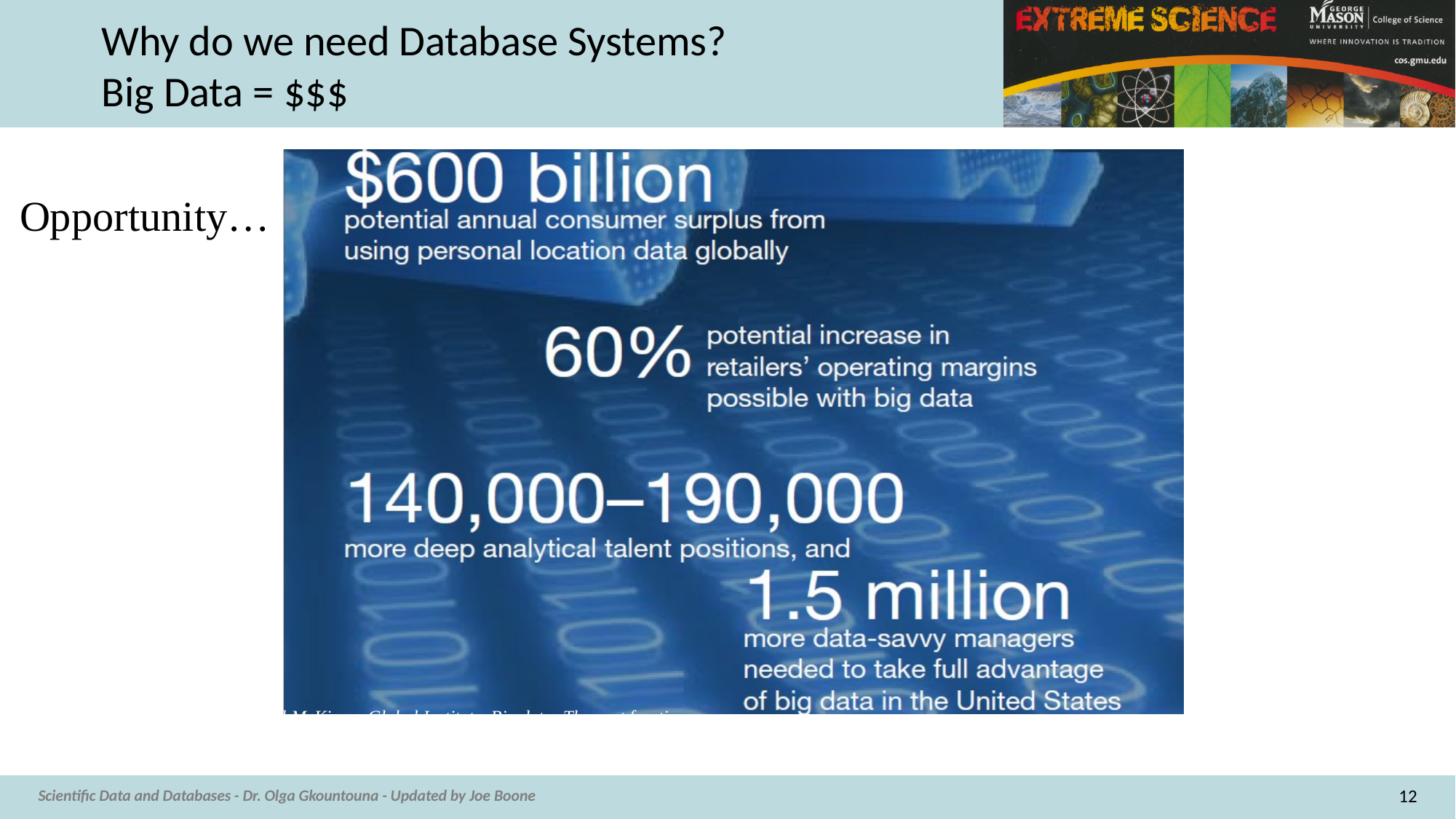

# Why do we need Database Systems? Big Data = $$$

Opportunity…
[1] McKinsey Global Institute. Big data: The next frontier  for innovation, competition, and productivity. June 2011.
12
Scientific Data and Databases - Dr. Olga Gkountouna - Updated by Joe Boone